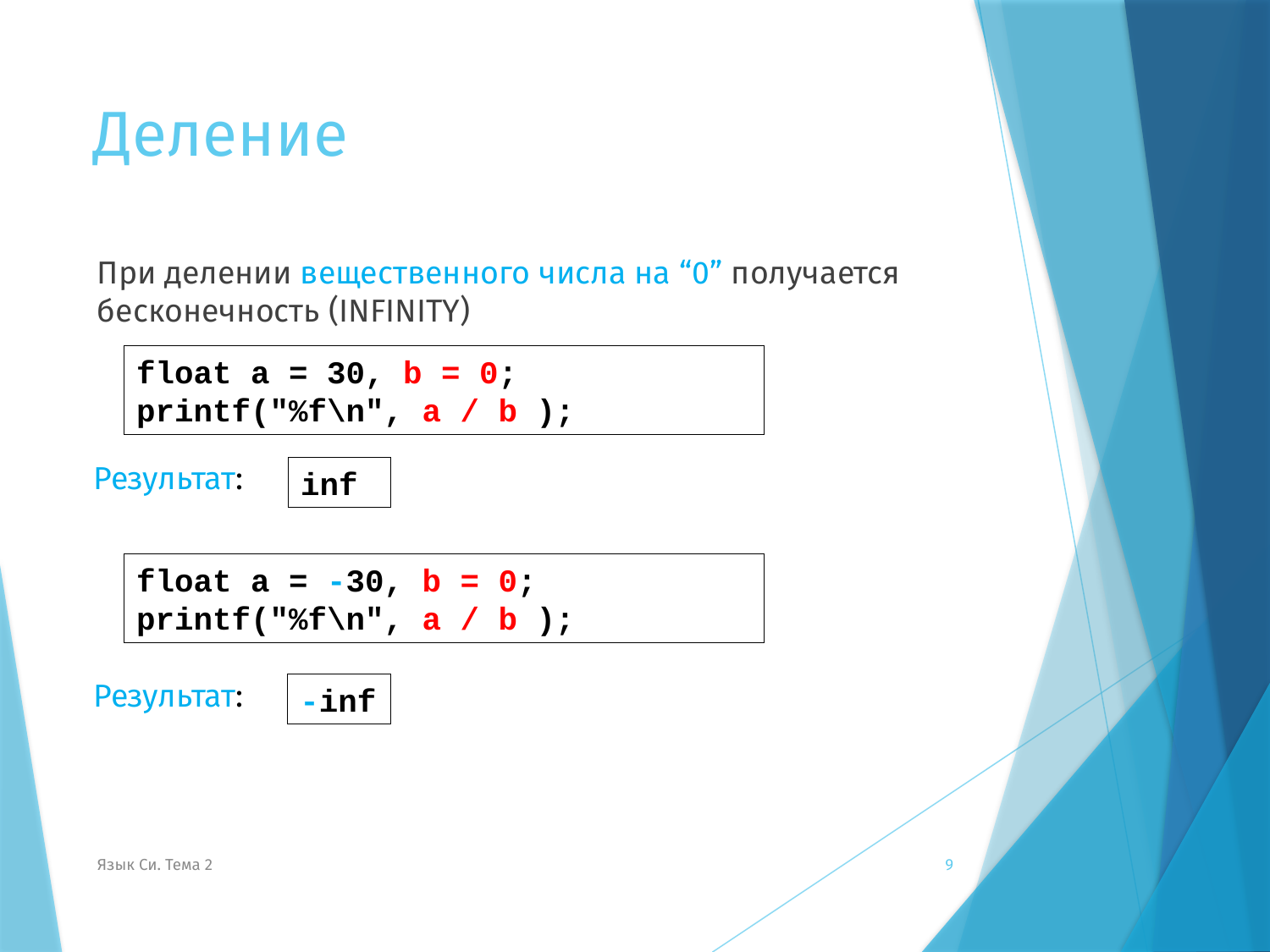

# Деление
При делении вещественного числа на “0” получается бесконечность (INFINITY)
float a = 30, b = 0;
printf("%f\n", a / b );
Результат:
inf
float a = -30, b = 0;
printf("%f\n", a / b );
Результат:
-inf
Язык Си. Тема 2
9